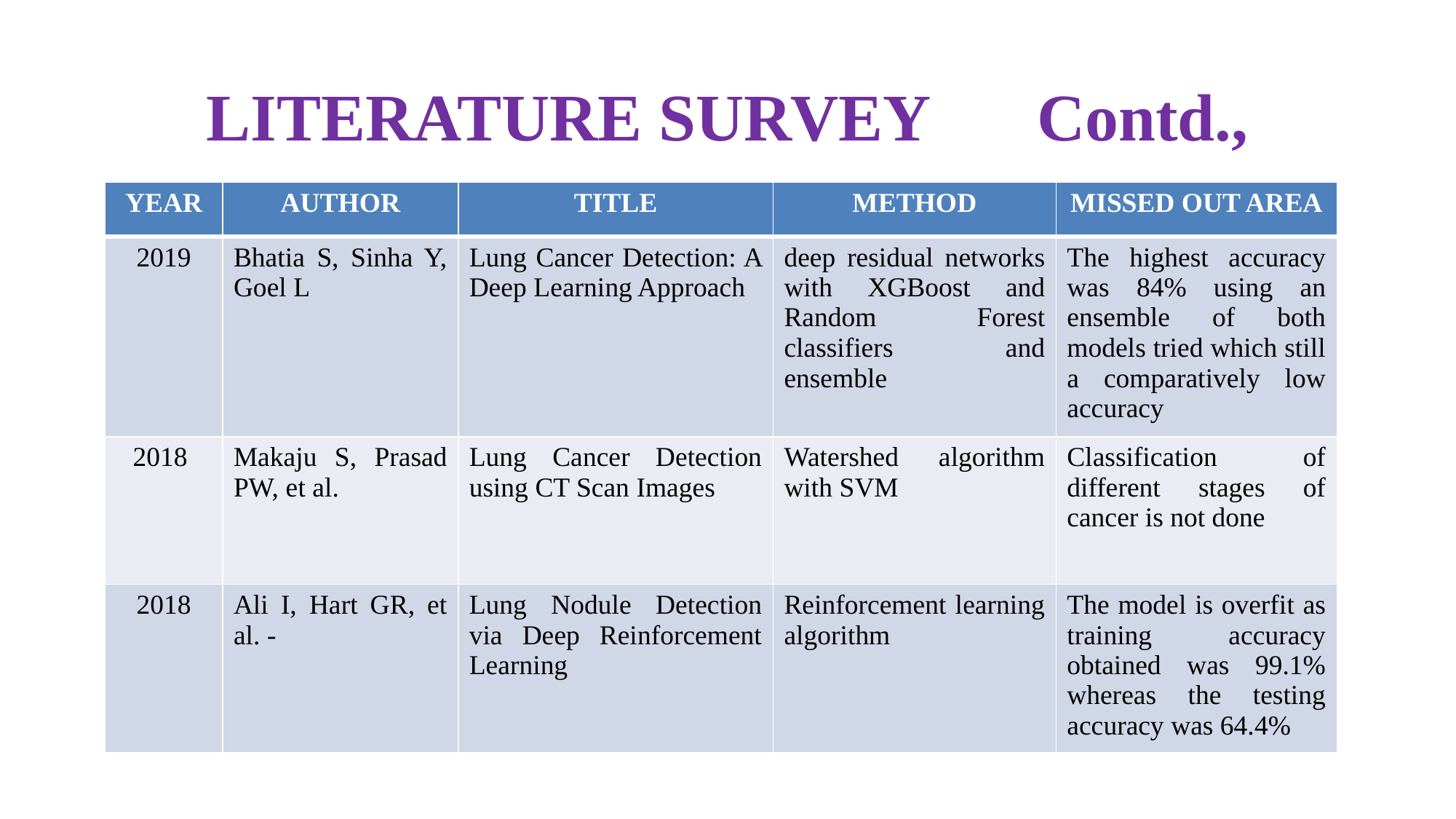

# LITERATURE SURVEY 	    Contd.,
| YEAR | AUTHOR | TITLE | METHOD | MISSED OUT AREA |
| --- | --- | --- | --- | --- |
| 2019 | Bhatia S, Sinha Y, Goel L | Lung Cancer Detection: A Deep Learning Approach | deep residual networks with XGBoost and Random Forest classifiers and ensemble | The highest accuracy was 84% using an ensemble of both models tried which still a comparatively low accuracy |
| 2018 | Makaju S, Prasad PW, et al. | Lung Cancer Detection using CT Scan Images | Watershed algorithm with SVM | Classification of different stages of cancer is not done |
| 2018 | Ali I, Hart GR, et al. - | Lung Nodule Detection via Deep Reinforcement Learning | Reinforcement learning algorithm | The model is overfit as training accuracy obtained was 99.1% whereas the testing accuracy was 64.4% |